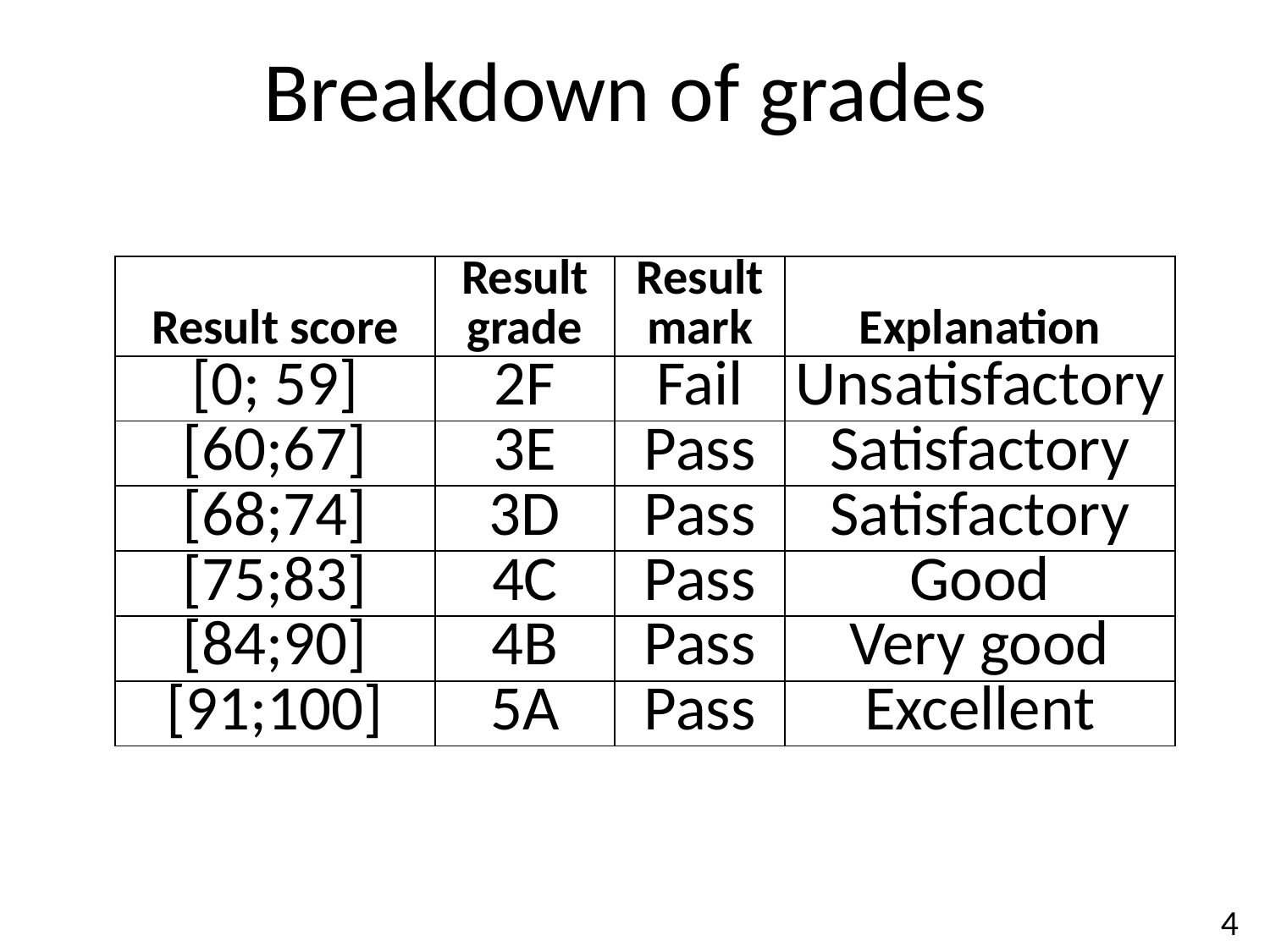

Breakdown of grades
| Result score | Result grade | Result mark | Explanation |
| --- | --- | --- | --- |
| [0; 59] | 2F | Fail | Unsatisfactory |
| [60;67] | 3E | Pass | Satisfactory |
| [68;74] | 3D | Pass | Satisfactory |
| [75;83] | 4C | Pass | Good |
| [84;90] | 4B | Pass | Very good |
| [91;100] | 5A | Pass | Excellent |
4